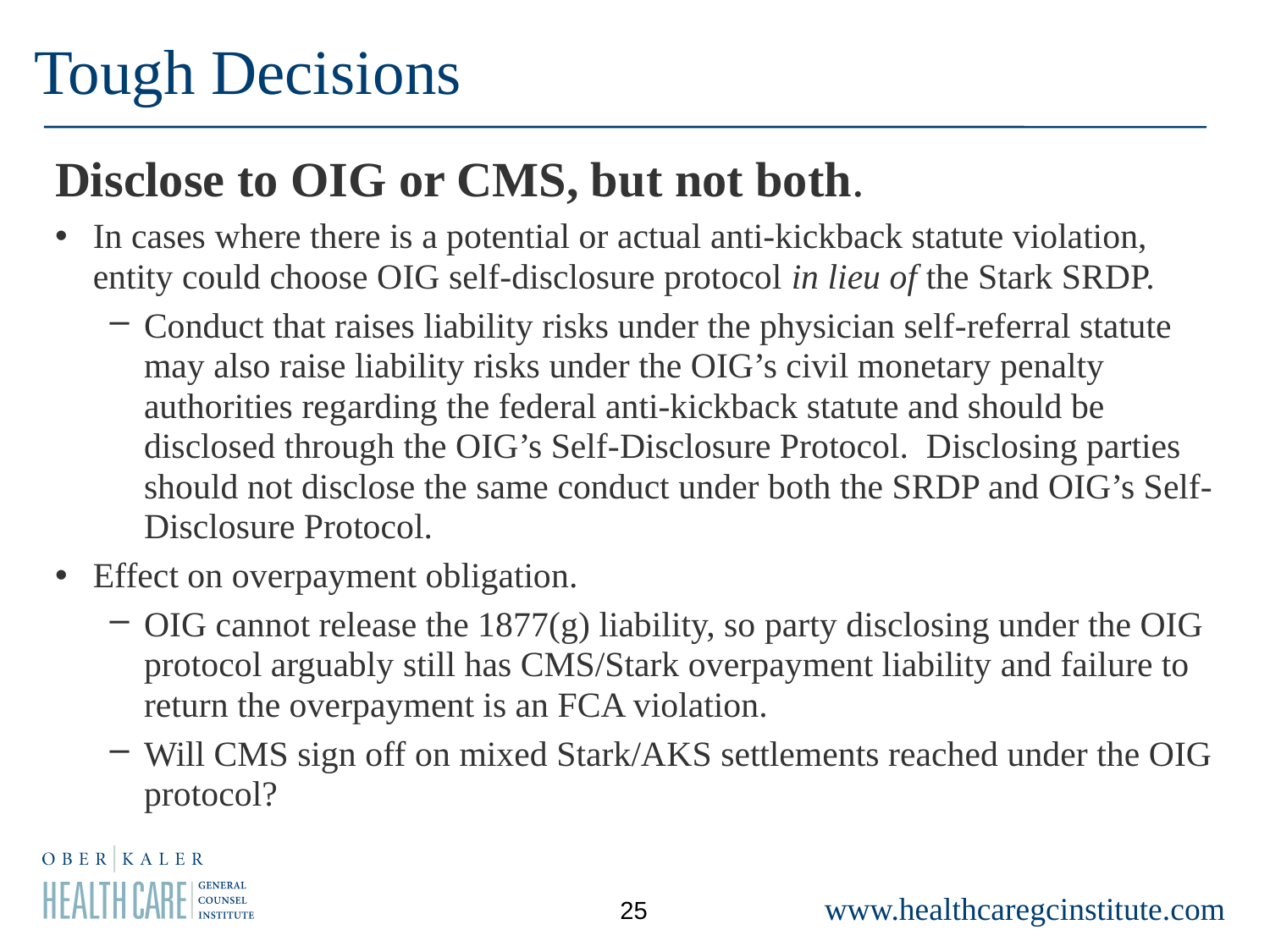

Tough Decisions
Disclose to OIG or CMS, but not both.
In cases where there is a potential or actual anti-kickback statute violation, entity could choose OIG self-disclosure protocol in lieu of the Stark SRDP.
Conduct that raises liability risks under the physician self-referral statute may also raise liability risks under the OIG’s civil monetary penalty authorities regarding the federal anti-kickback statute and should be disclosed through the OIG’s Self-Disclosure Protocol.  Disclosing parties should not disclose the same conduct under both the SRDP and OIG’s Self-Disclosure Protocol.
Effect on overpayment obligation.
OIG cannot release the 1877(g) liability, so party disclosing under the OIG protocol arguably still has CMS/Stark overpayment liability and failure to return the overpayment is an FCA violation.
Will CMS sign off on mixed Stark/AKS settlements reached under the OIG protocol?

25